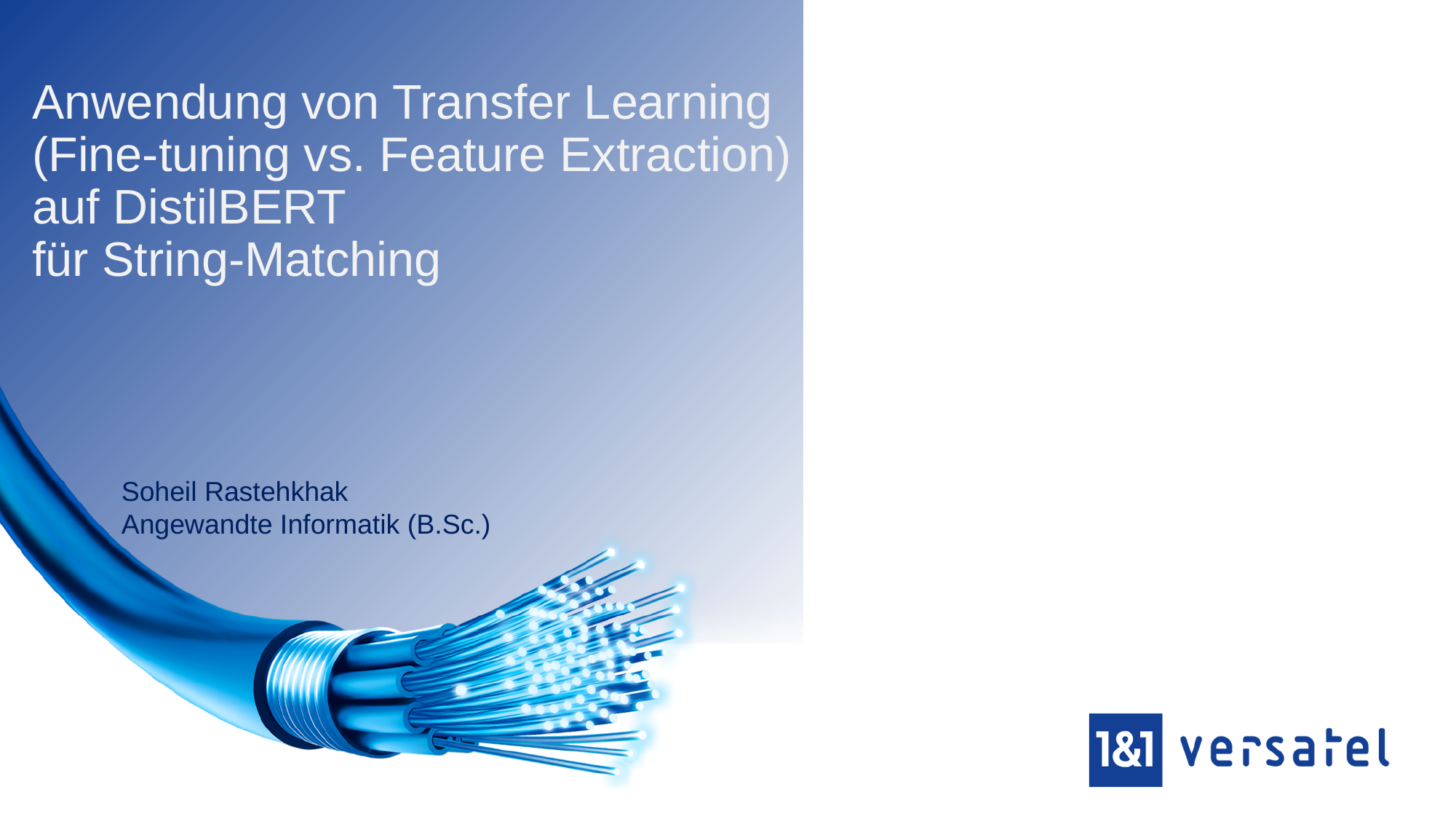

#

Anwendung von Transfer Learning
(Fine-tuning vs. Feature Extraction)
auf DistilBERT
für String-Matching
W
Soheil Rastehkhak
Angewandte Informatik (B.Sc.)